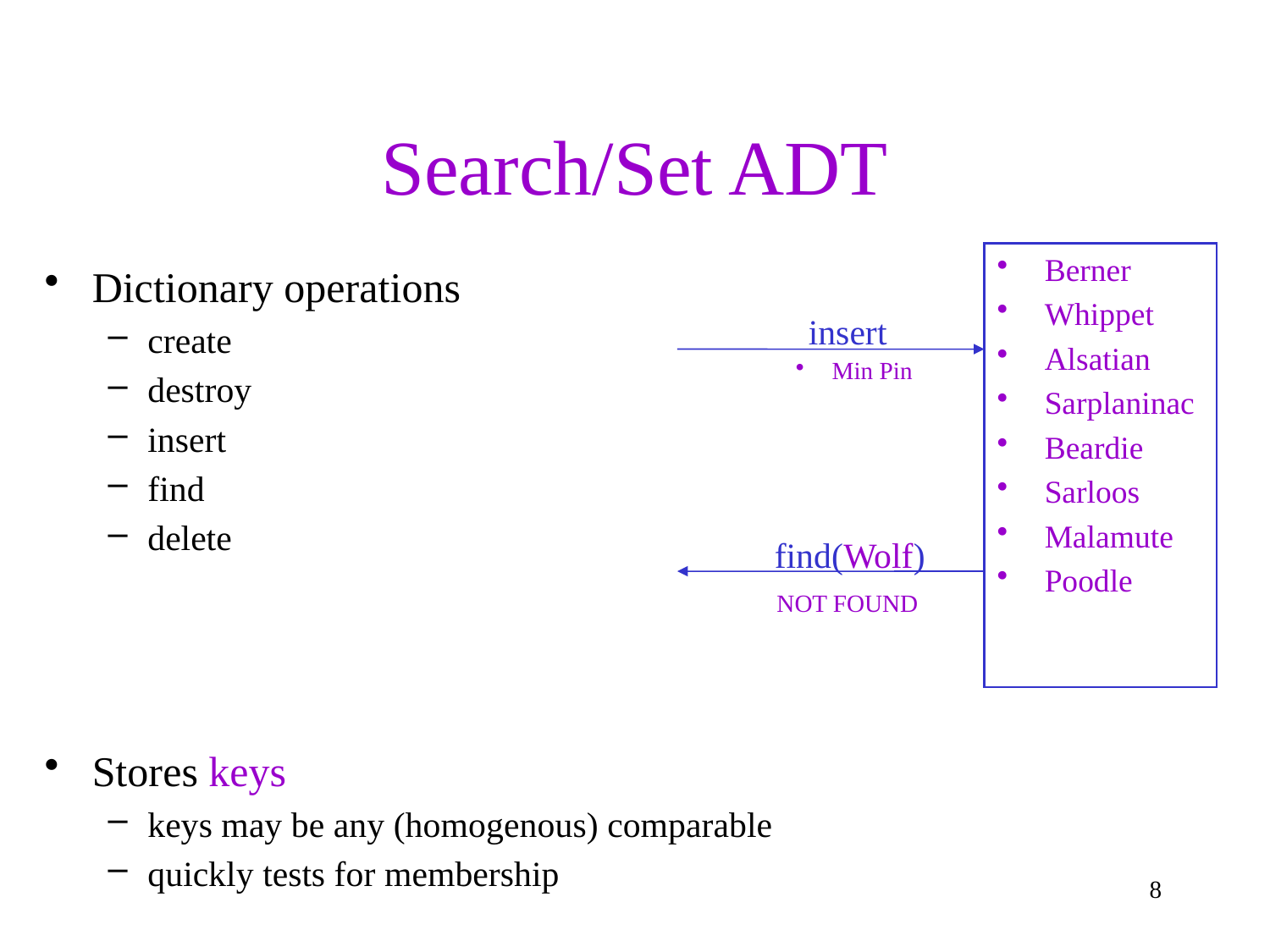

# Search/Set ADT
Berner
Whippet
Alsatian
Sarplaninac
Beardie
Sarloos
Malamute
Poodle
Dictionary operations
create
destroy
insert
find
delete

Stores keys
keys may be any (homogenous) comparable
quickly tests for membership
insert

 Min Pin
find(Wolf)

NOT FOUND
8